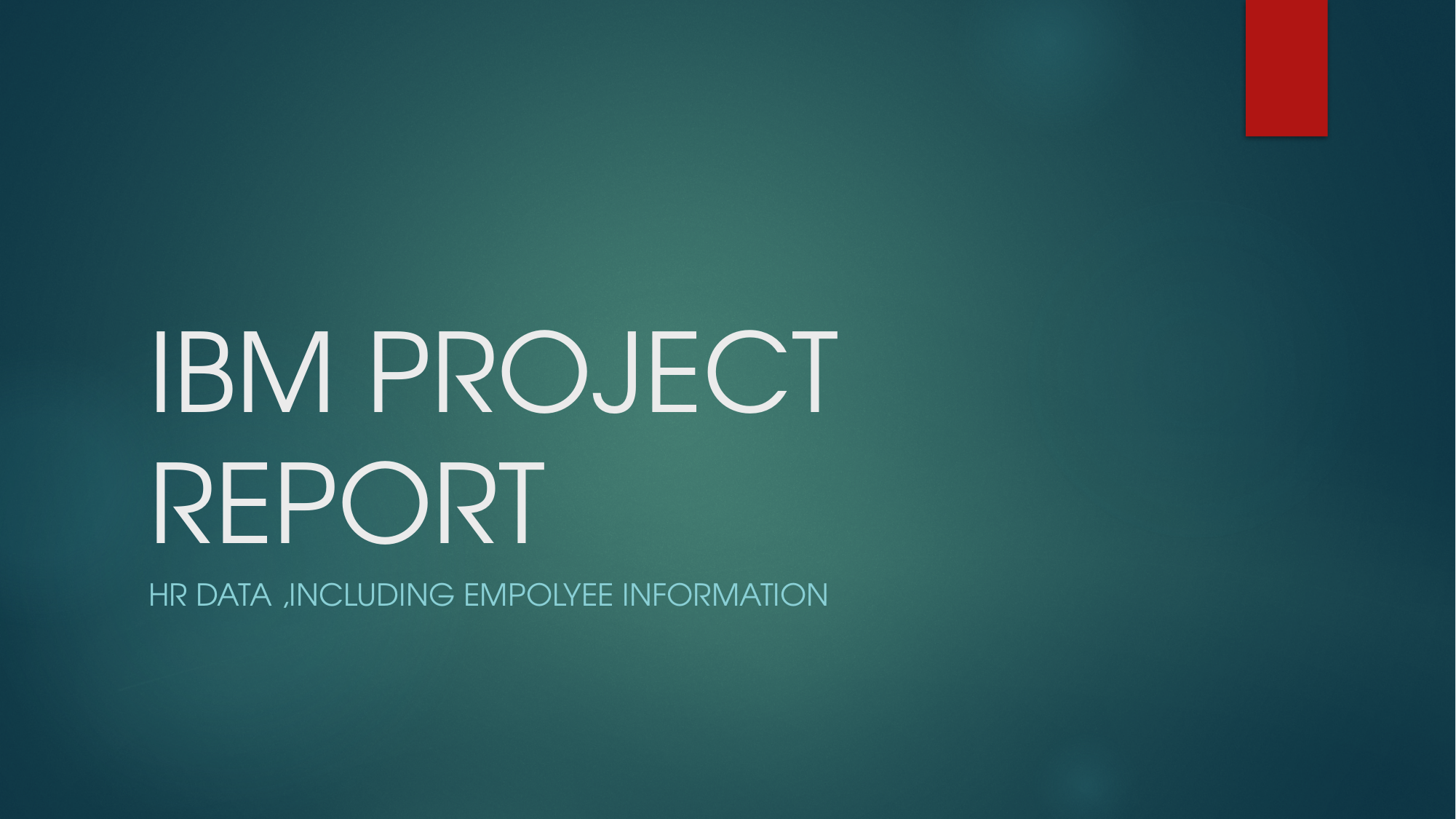

# IBM PROJECT REPORT
HR DATA ,INCLUDING EMPOLYEE INFORMATION